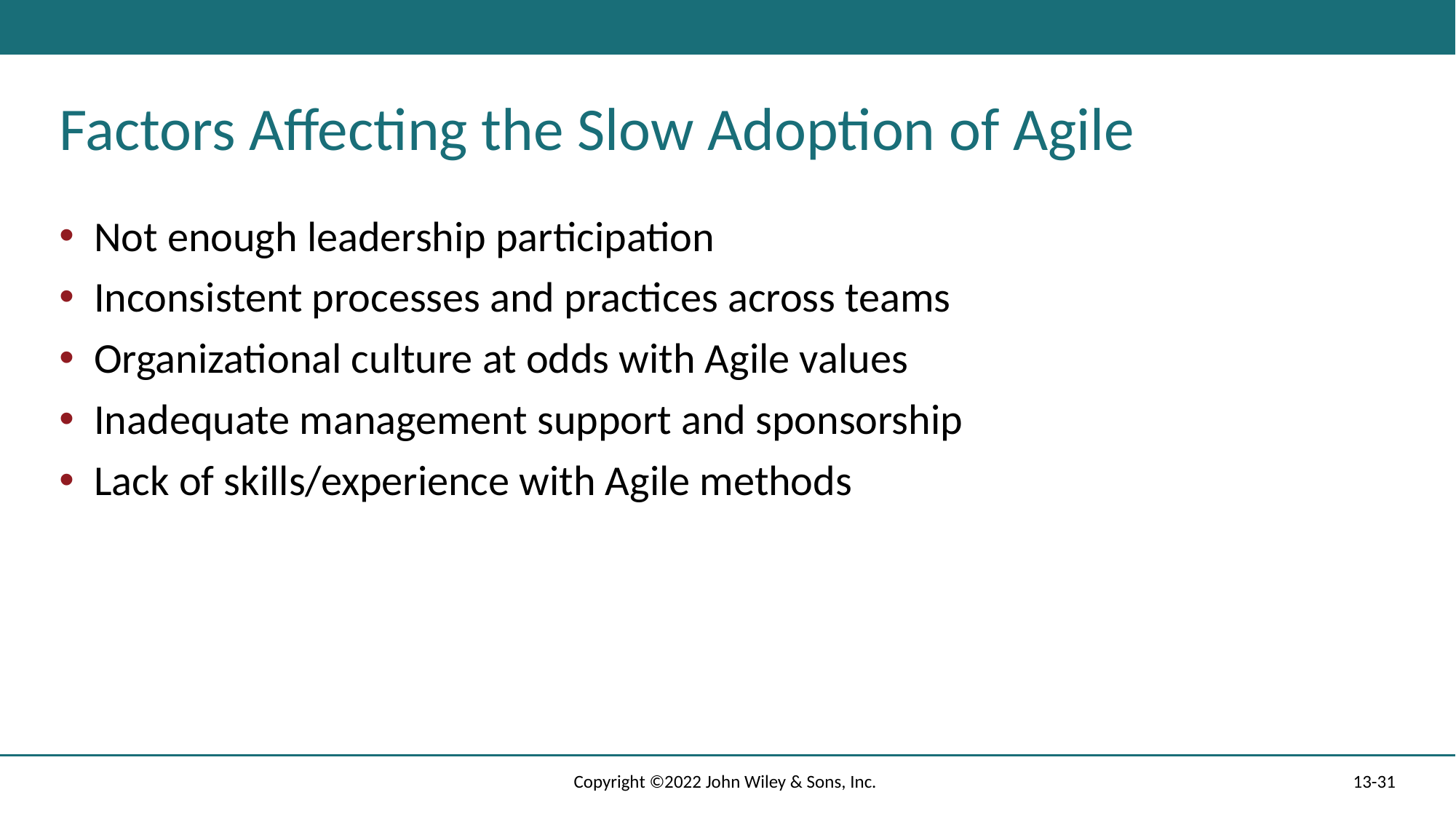

# Factors Affecting the Slow Adoption of Agile
Not enough leadership participation
Inconsistent processes and practices across teams
Organizational culture at odds with Agile values
Inadequate management support and sponsorship
Lack of skills/experience with Agile methods
Copyright ©2022 John Wiley & Sons, Inc.
13-31